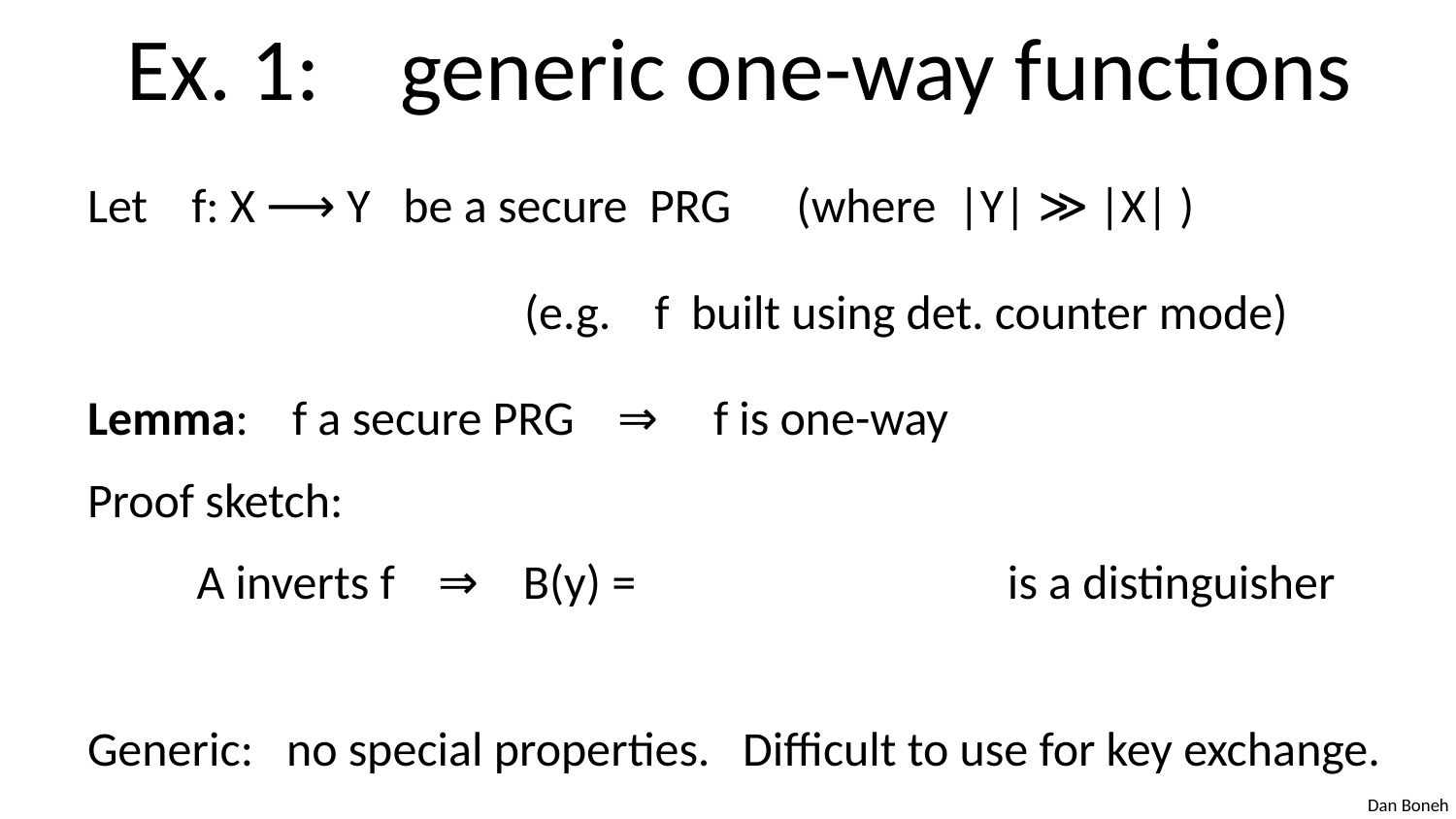

# Ex. 1:    generic one-way functions
Let    f: X ⟶ Y   be a secure  PRG      (where  |Y| ≫ |X| )
			(e.g.    f  built using det. counter mode)
Lemma:    f a secure PRG    ⇒     f is one-way
Proof sketch:
          A inverts f    ⇒    B(y) =                                  is a distinguisher
Generic:   no special properties.   Difficult to use for key exchange.